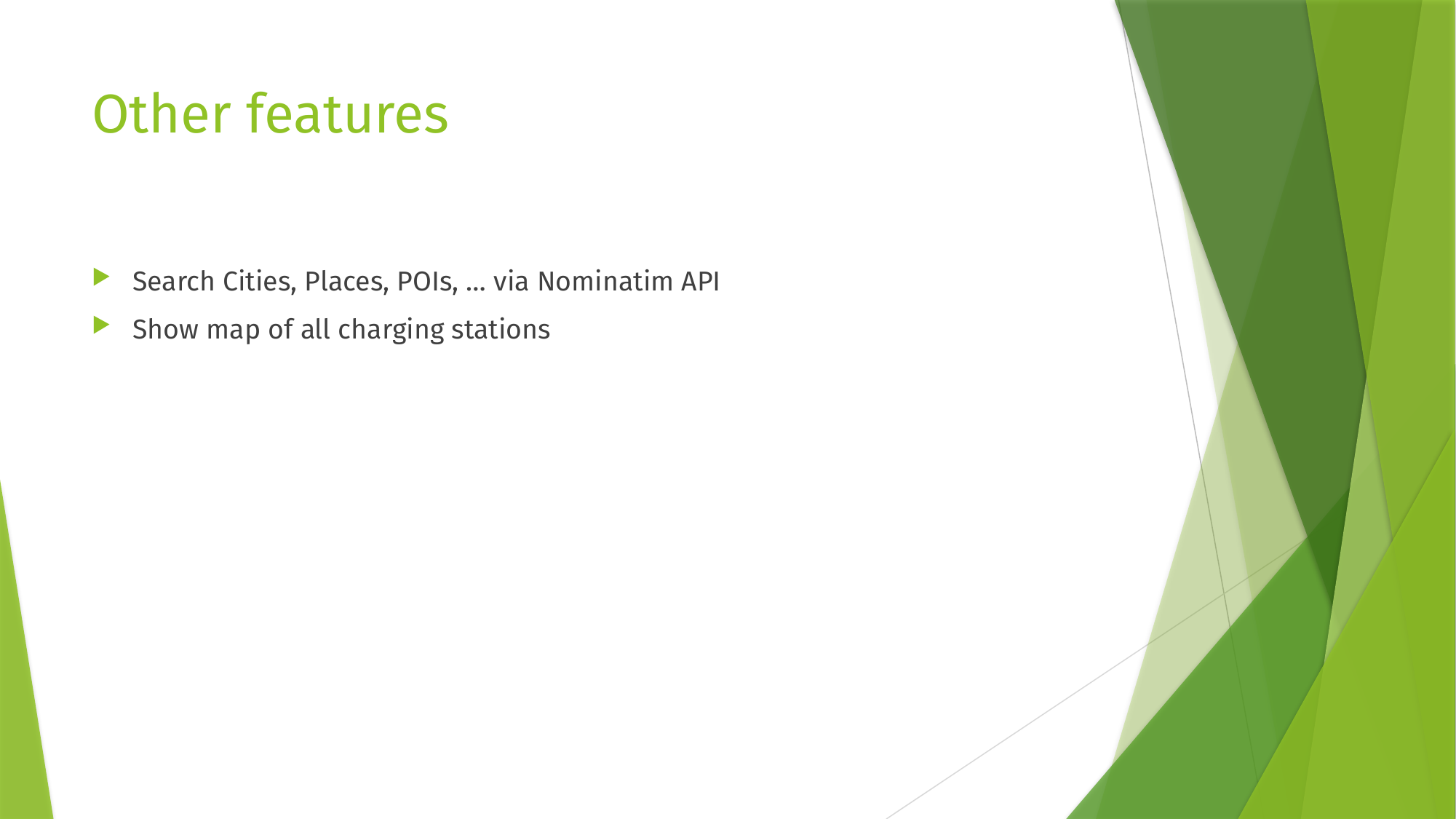

# Other features
Search Cities, Places, POIs, … via Nominatim API
Show map of all charging stations